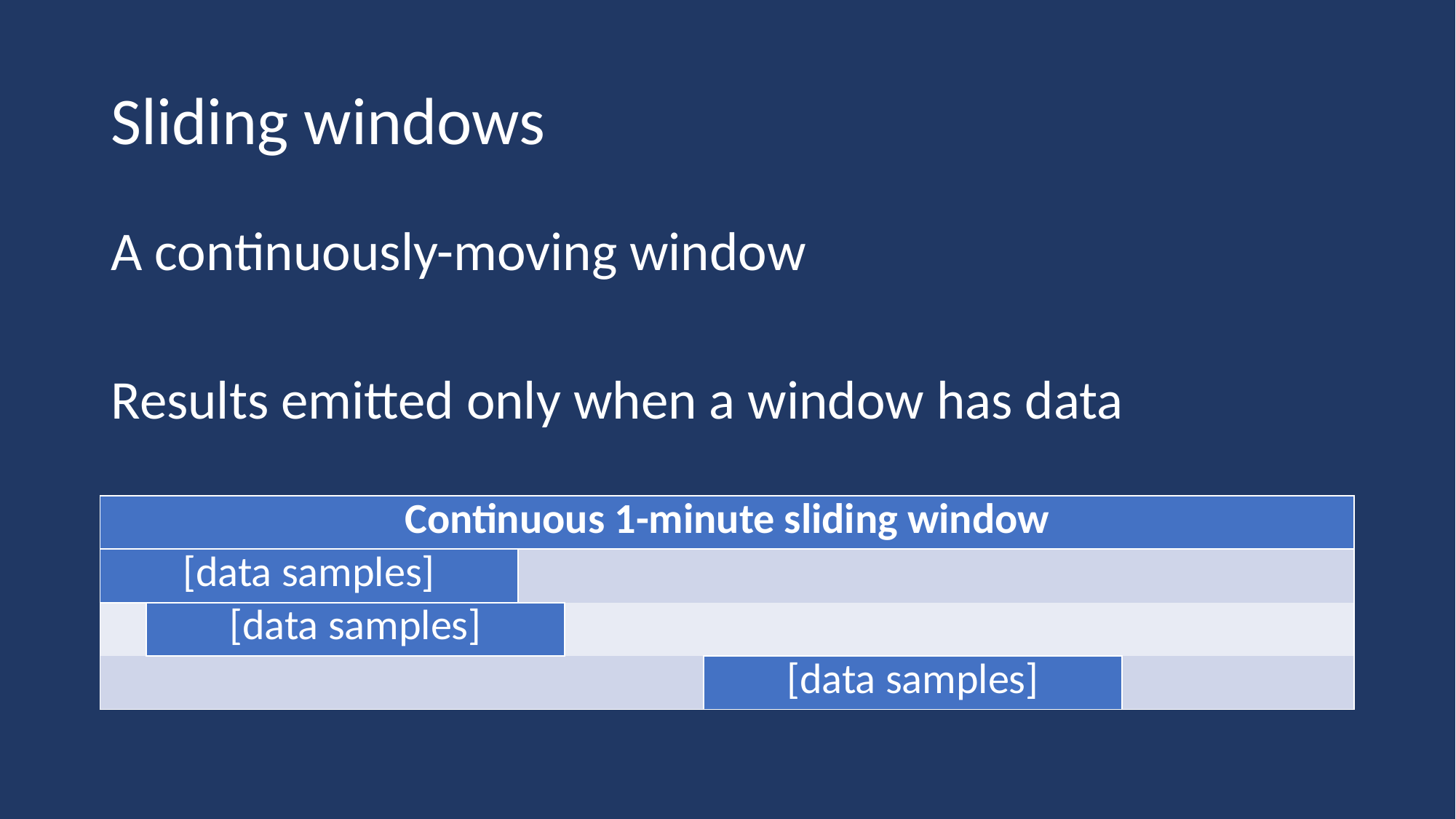

# Sliding windows
A continuously-moving window

Results emitted only when a window has data
| Continuous 1-minute sliding window |  |  |  |  |  |  |  |  |  |  |  |  |  |  |  |  |  |  |  |  |  |  |  |  |  |  |
| --- | --- | --- | --- | --- | --- | --- | --- | --- | --- | --- | --- | --- | --- | --- | --- | --- | --- | --- | --- | --- | --- | --- | --- | --- | --- | --- |
| [data samples] |  |  |  |  |  |  |  |  |  |  |  |  |  |  |  |  |  |  |  |  |  |  |  |  |  |  |
|  | [data samples] |  |  |  |  |  |  |  |  |  |  |  |  |  |  |  |  |  |  |  |  |  |  |  |  |  |
|  |  |  |  |  |  |  |  |  |  |  |  |  | [data samples] |  |  |  |  |  |  |  |  |  |  |  |  |  |